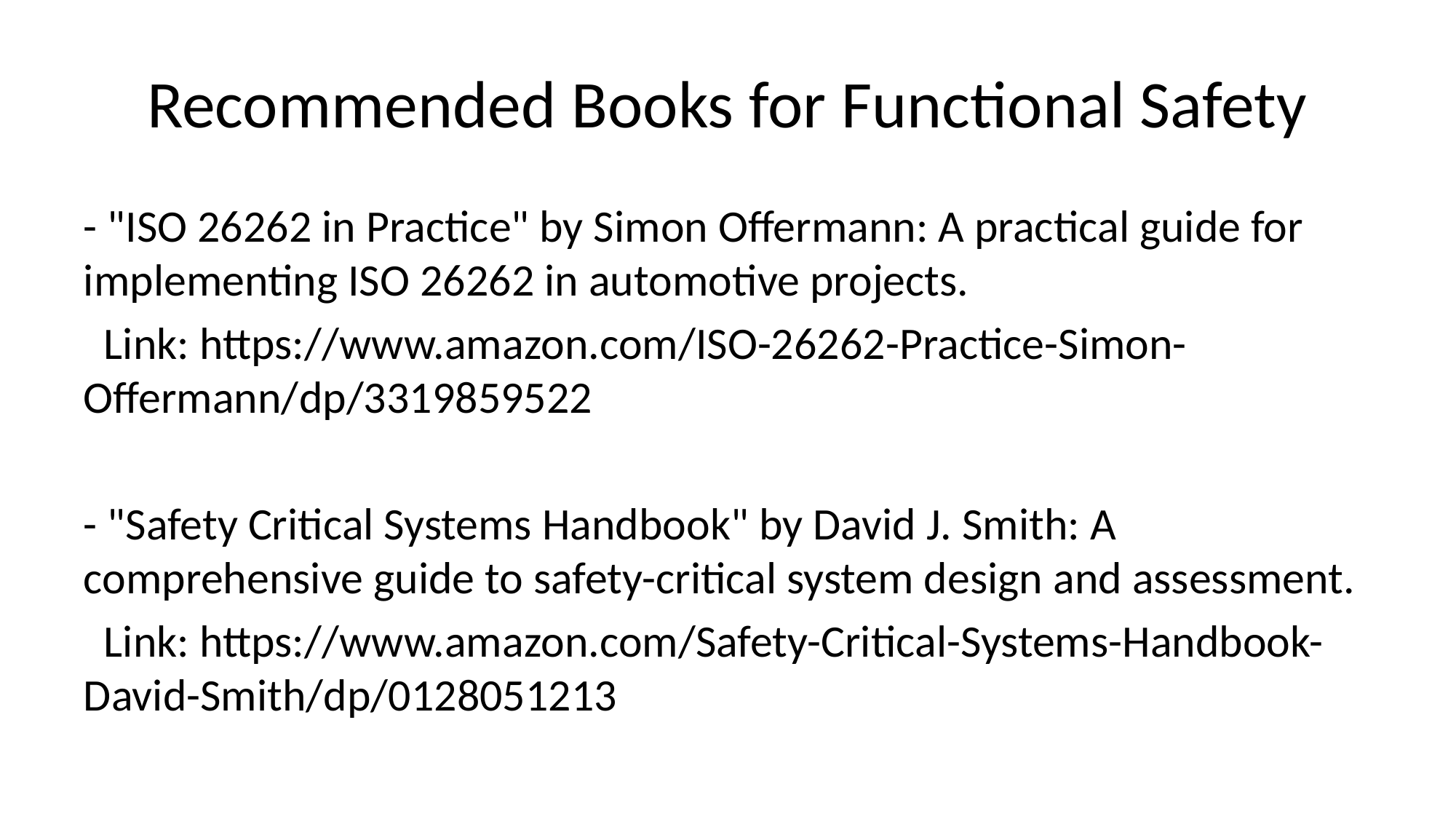

# Recommended Books for Functional Safety
- "ISO 26262 in Practice" by Simon Offermann: A practical guide for implementing ISO 26262 in automotive projects.
  Link: https://www.amazon.com/ISO-26262-Practice-Simon-Offermann/dp/3319859522

- "Safety Critical Systems Handbook" by David J. Smith: A comprehensive guide to safety-critical system design and assessment.
  Link: https://www.amazon.com/Safety-Critical-Systems-Handbook-David-Smith/dp/0128051213